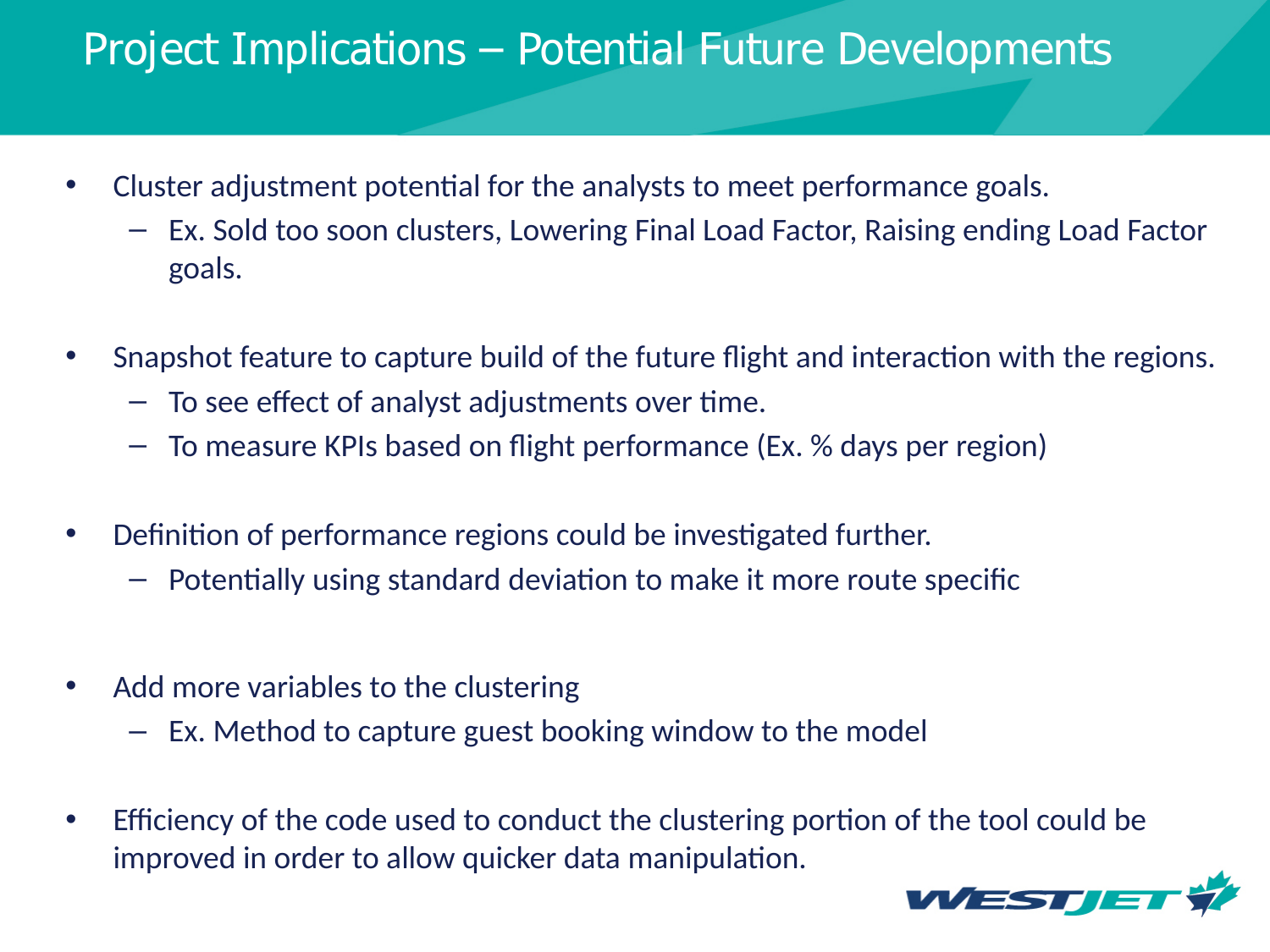

# Project Implications – Potential Future Developments

Cluster adjustment potential for the analysts to meet performance goals.
Ex. Sold too soon clusters, Lowering Final Load Factor, Raising ending Load Factor goals.

Snapshot feature to capture build of the future flight and interaction with the regions.
To see effect of analyst adjustments over time.
To measure KPIs based on flight performance (Ex. % days per region)

Definition of performance regions could be investigated further.
Potentially using standard deviation to make it more route specific

Add more variables to the clustering
Ex. Method to capture guest booking window to the model

Efficiency of the code used to conduct the clustering portion of the tool could be improved in order to allow quicker data manipulation.